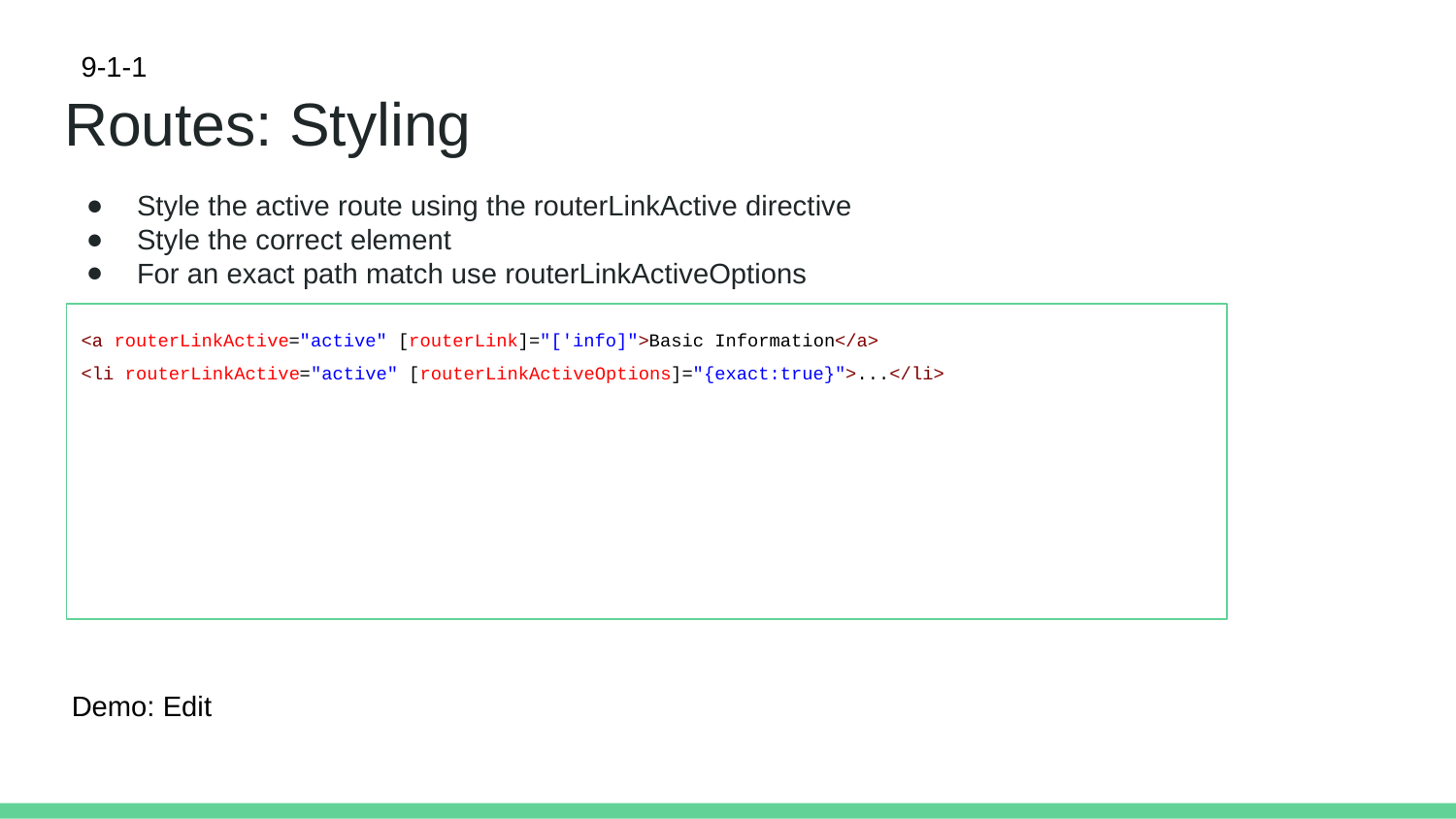

9-1-1
# Routes: Styling
Style the active route using the routerLinkActive directive
Style the correct element
For an exact path match use routerLinkActiveOptions
<a routerLinkActive="active" [routerLink]="['info]">Basic Information</a>
<li routerLinkActive="active" [routerLinkActiveOptions]="{exact:true}">...</li>

Demo: Edit